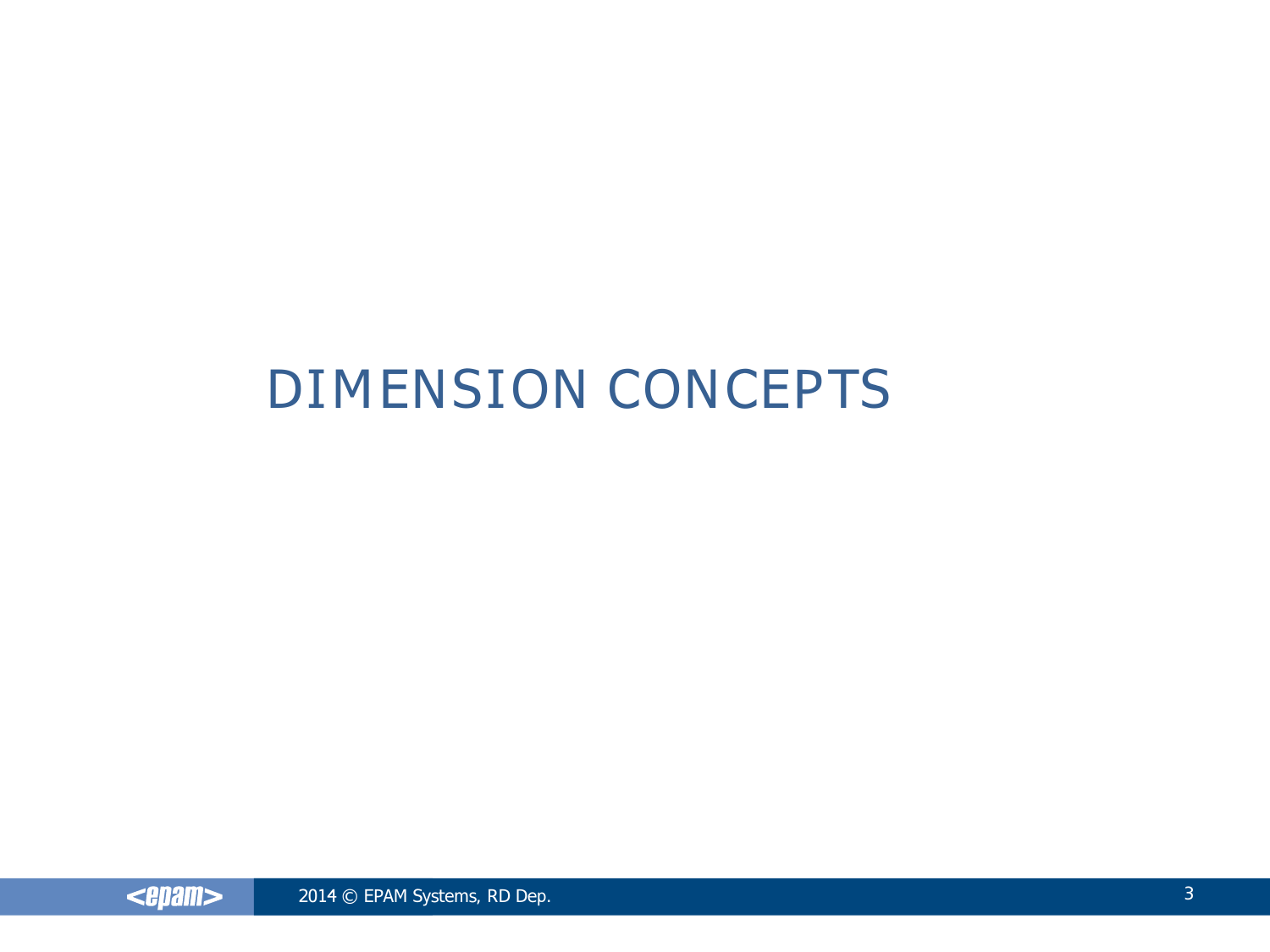

# Dimension concepts
3
2014 © EPAM Systems, RD Dep.